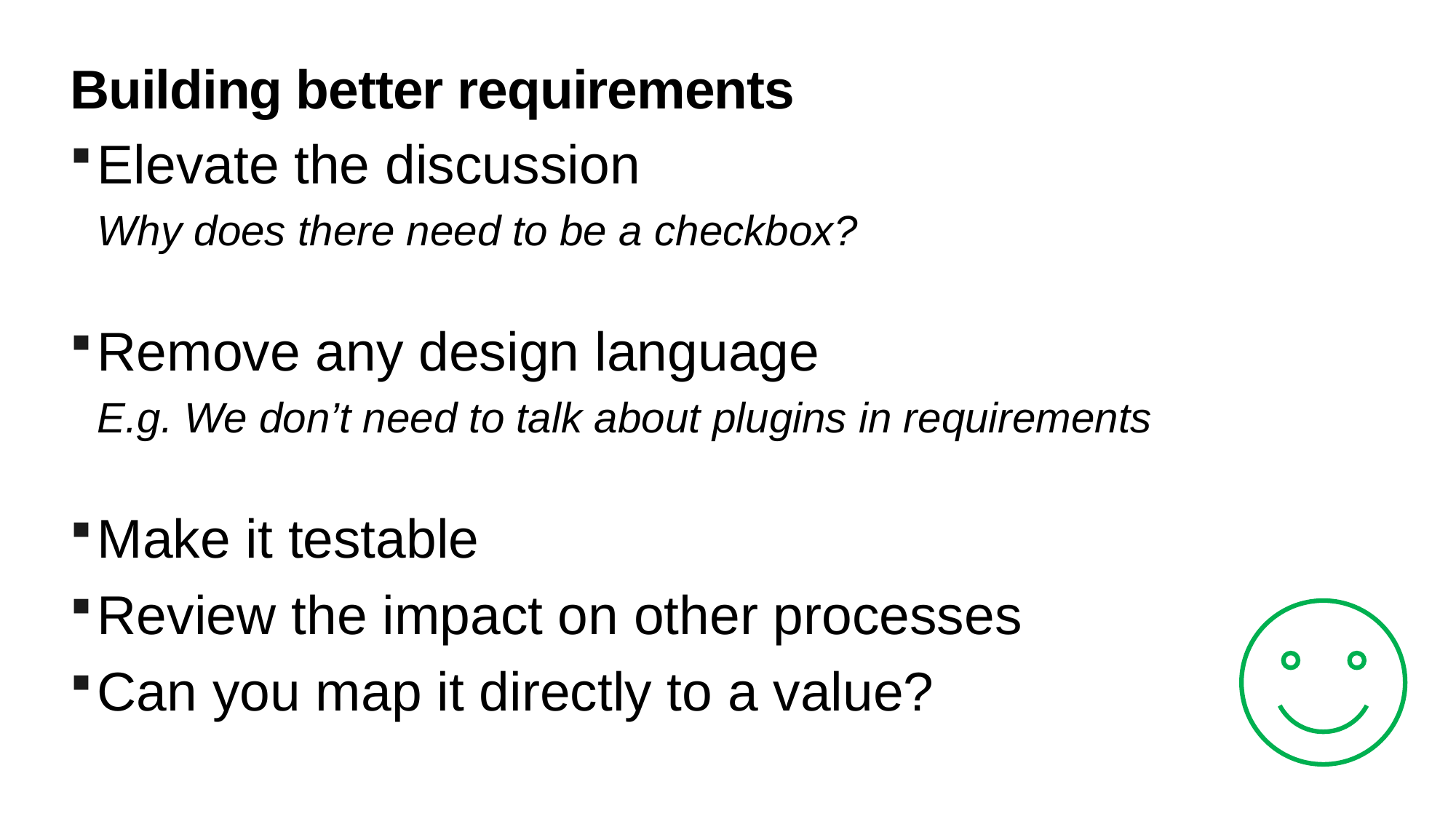

# Building better requirements
Elevate the discussion
Why does there need to be a checkbox?
Remove any design language
E.g. We don’t need to talk about plugins in requirements
Make it testable
Review the impact on other processes
Can you map it directly to a value?